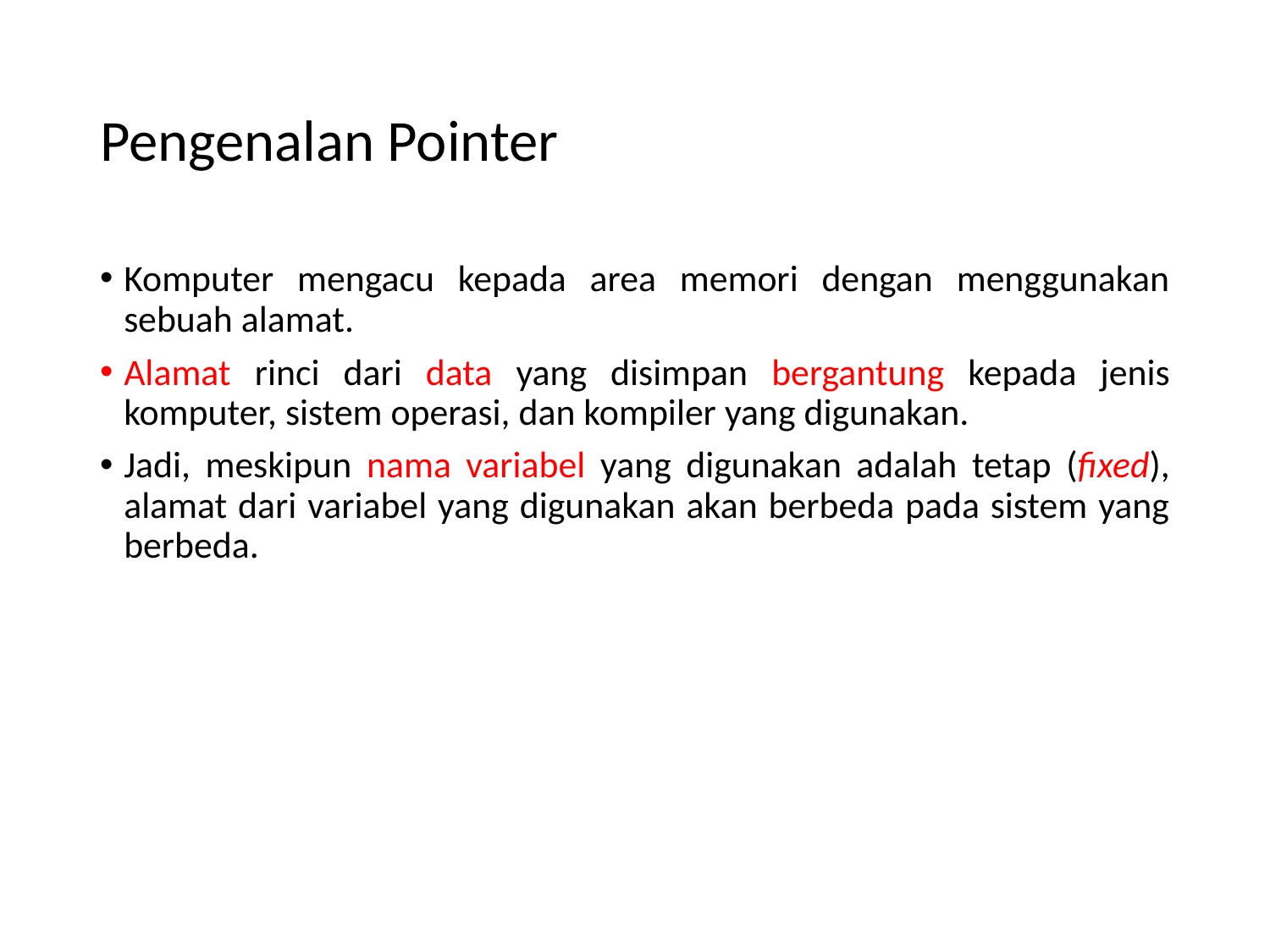

# Pengenalan Pointer
Komputer mengacu kepada area memori dengan menggunakan sebuah alamat.
Alamat rinci dari data yang disimpan bergantung kepada jenis komputer, sistem operasi, dan kompiler yang digunakan.
Jadi, meskipun nama variabel yang digunakan adalah tetap (fixed), alamat dari variabel yang digunakan akan berbeda pada sistem yang berbeda.